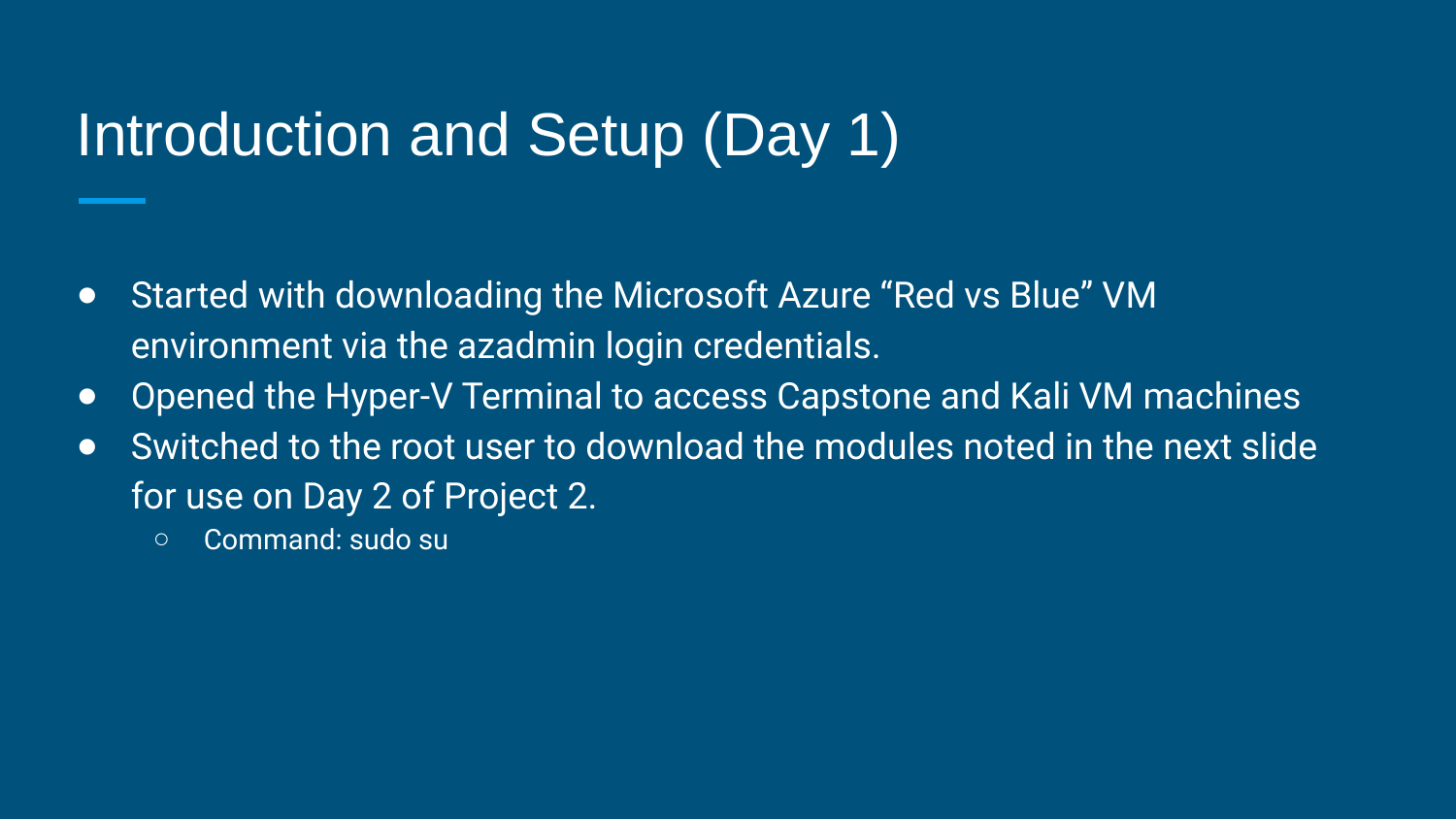

# Introduction and Setup (Day 1)
Started with downloading the Microsoft Azure “Red vs Blue” VM environment via the azadmin login credentials.
Opened the Hyper-V Terminal to access Capstone and Kali VM machines
Switched to the root user to download the modules noted in the next slide for use on Day 2 of Project 2.
Command: sudo su